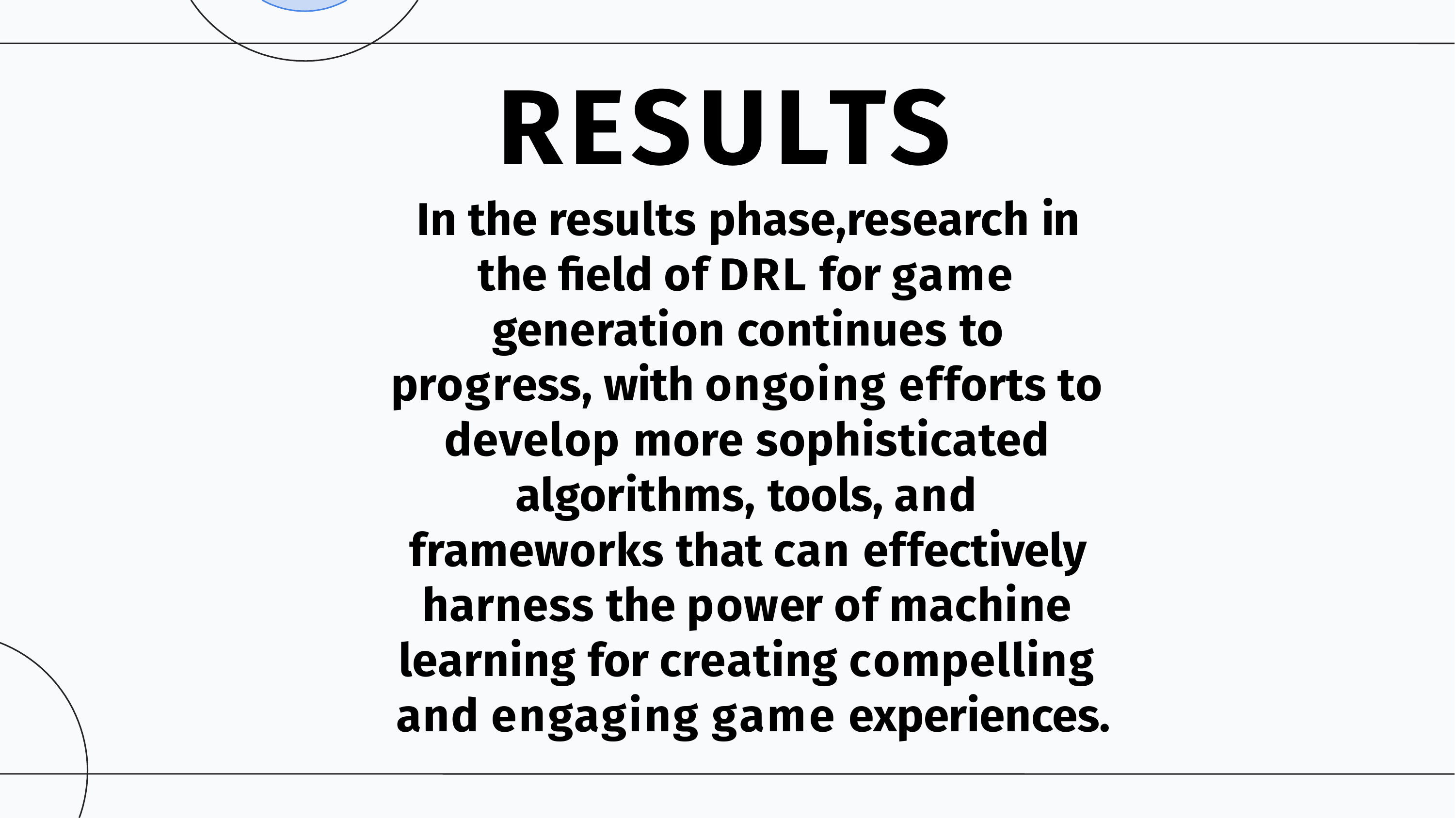

# RESULTS
In the results phase,research in  the ﬁeld of DRL for game  generation continues to  progress, with ongoing eﬀorts to  develop more sophisticated  algorithms, tools, and  frameworks that can eﬀectively  harness the power of machine  learning for creating compelling  and engaging game experiences.